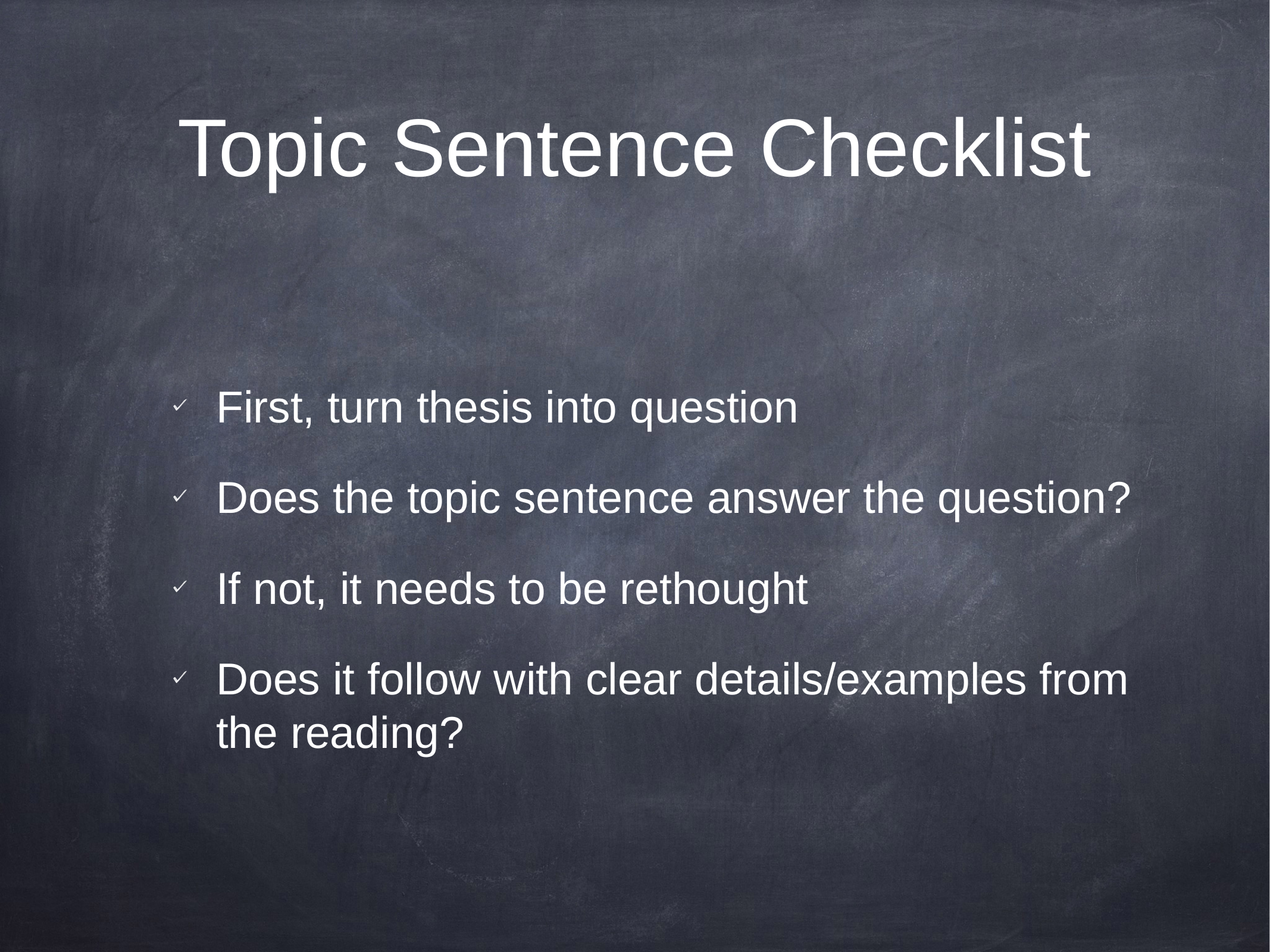

# Topic Sentence Checklist
First, turn thesis into question
Does the topic sentence answer the question?
If not, it needs to be rethought
Does it follow with clear details/examples from the reading?